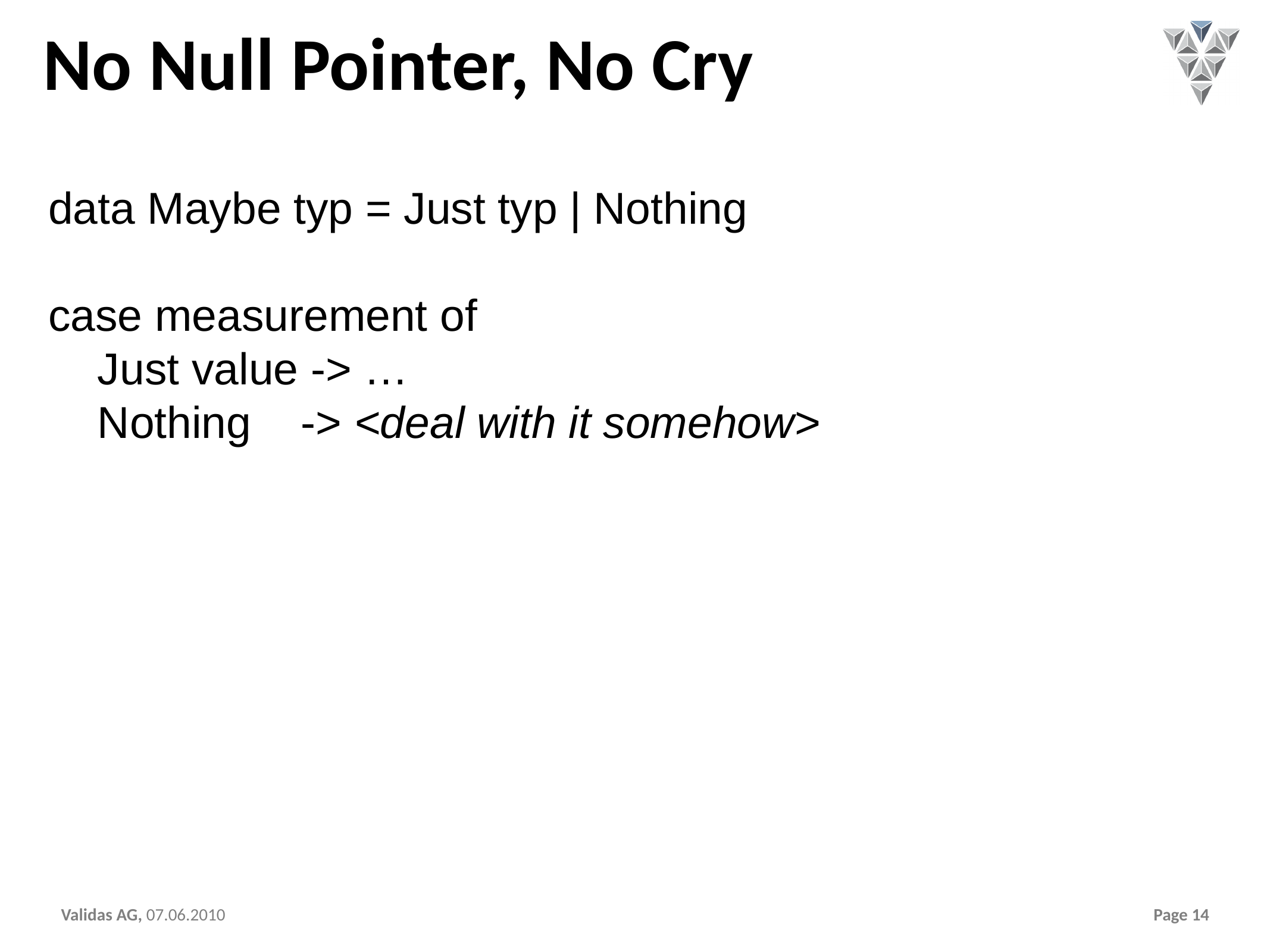

# No Null Pointer, No Cry
data Maybe typ = Just typ | Nothing

case measurement of
    Just value -> …
    Nothing    -> <deal with it somehow>